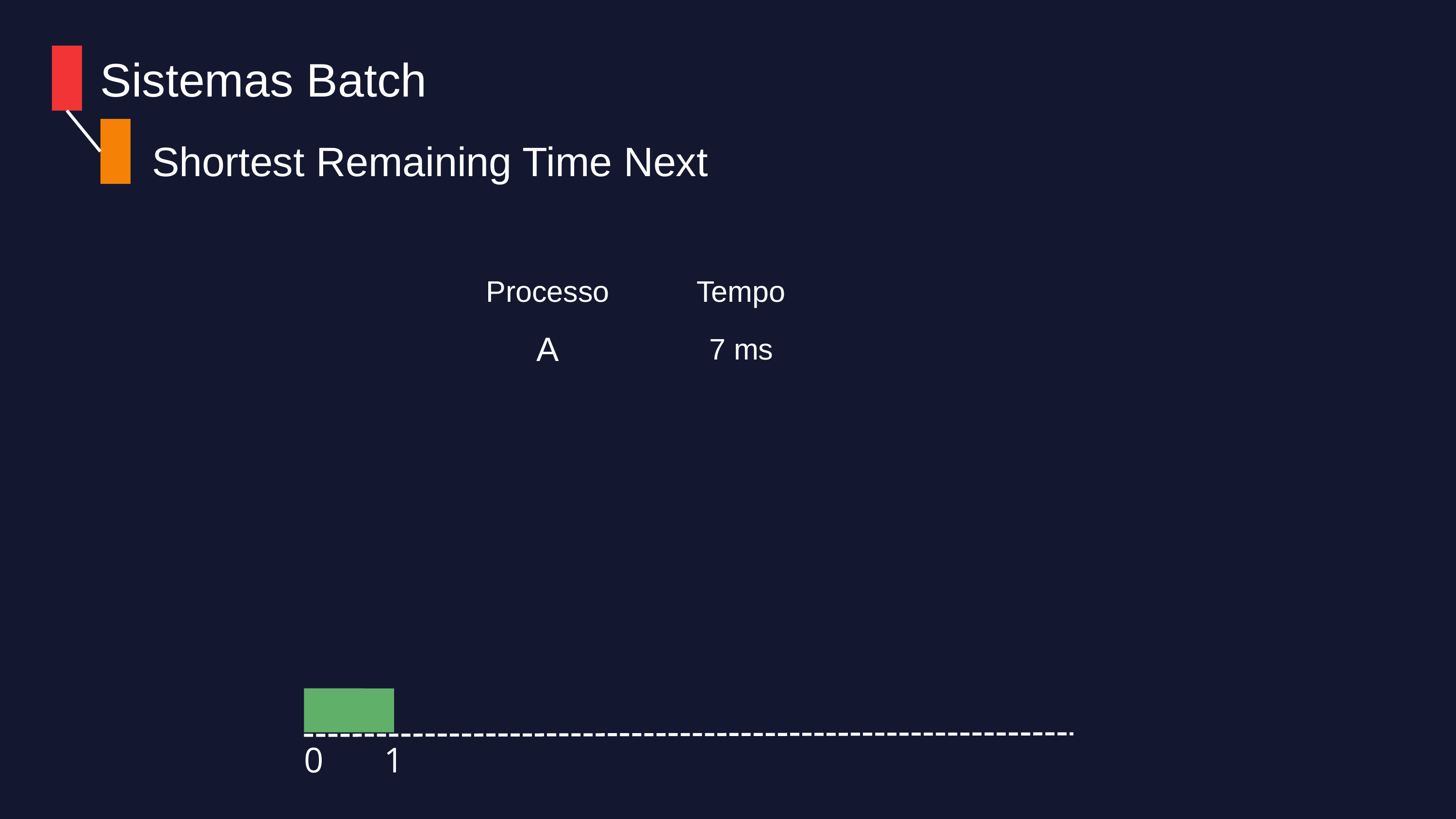

Sistemas Batch

Shortest Remaining Time Next
Processo
Tempo
A
7 ms

0
1